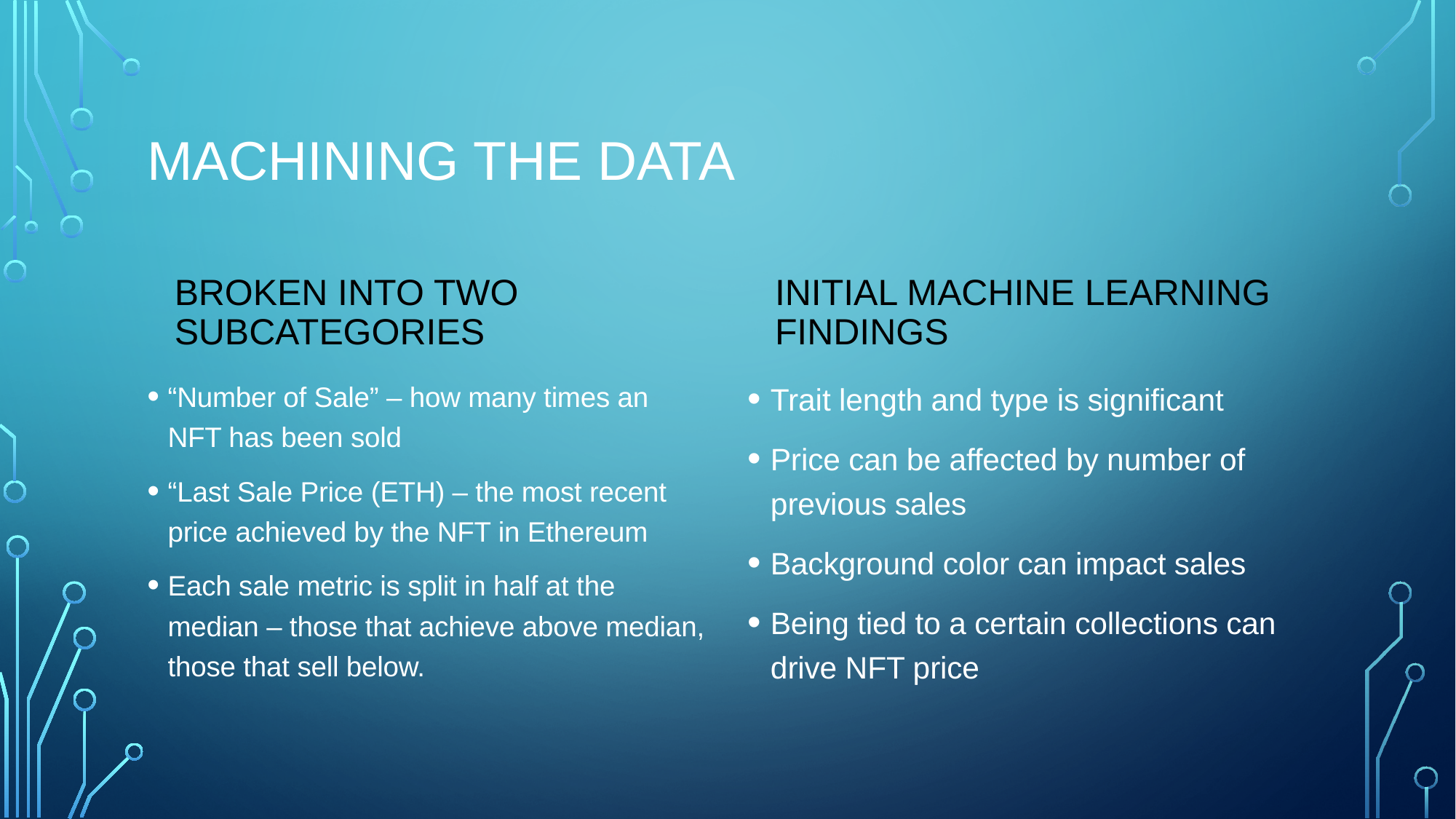

# Machining the Data
Initial Machine learning Findings

Broken into two subcategories

“Number of Sale” – how many times an NFT has been sold
“Last Sale Price (ETH) – the most recent price achieved by the NFT in Ethereum
Each sale metric is split in half at the median – those that achieve above median, those that sell below.

Trait length and type is significant
Price can be affected by number of previous sales
Background color can impact sales
Being tied to a certain collections can drive NFT price